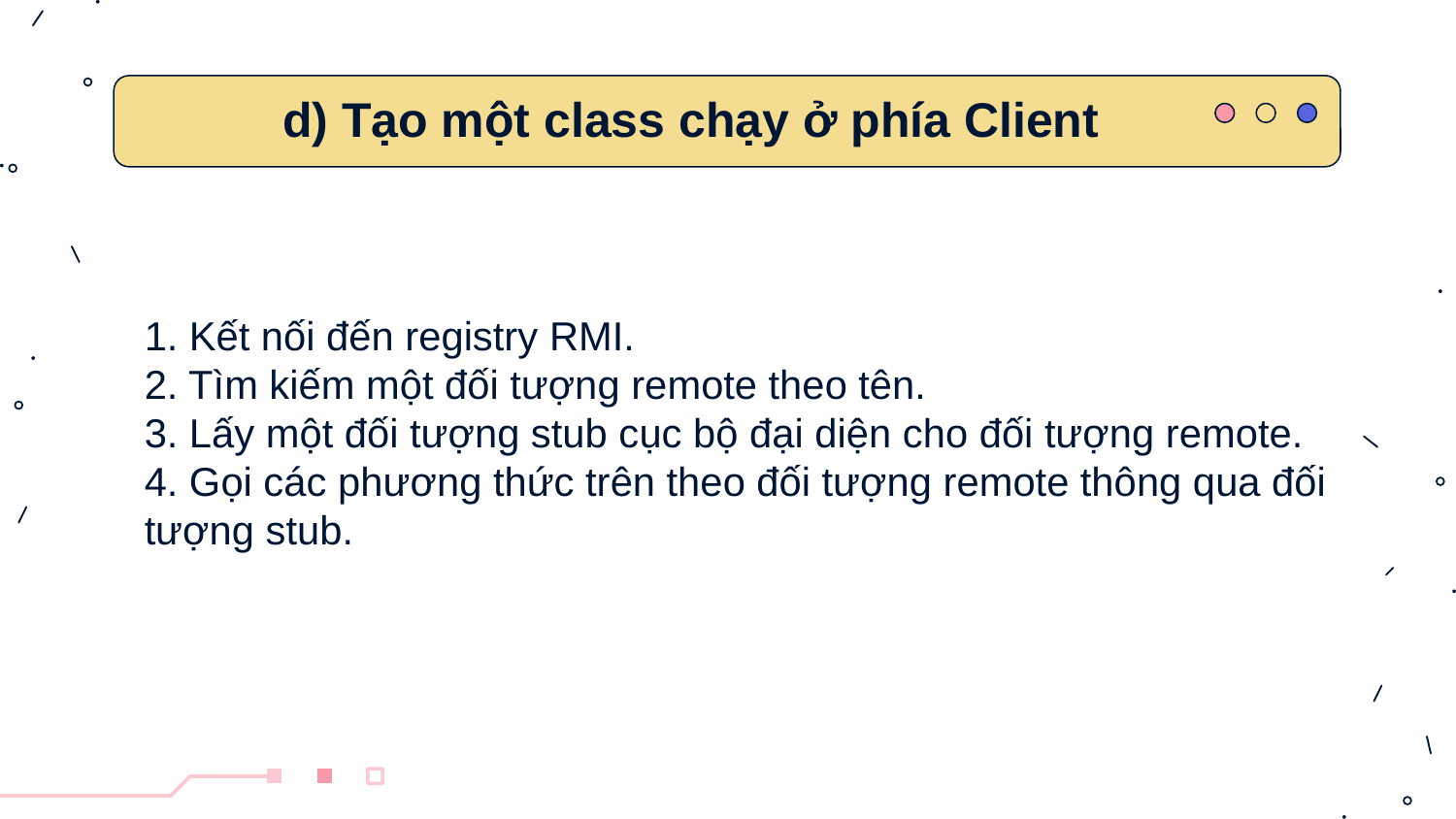

# d) Tạo một class chạy ở phía Client

1. Kết nối đến registry RMI.
2. Tìm kiếm một đối tượng remote theo tên.
3. Lấy một đối tượng stub cục bộ đại diện cho đối tượng remote.
4. Gọi các phương thức trên theo đối tượng remote thông qua đối tượng stub.